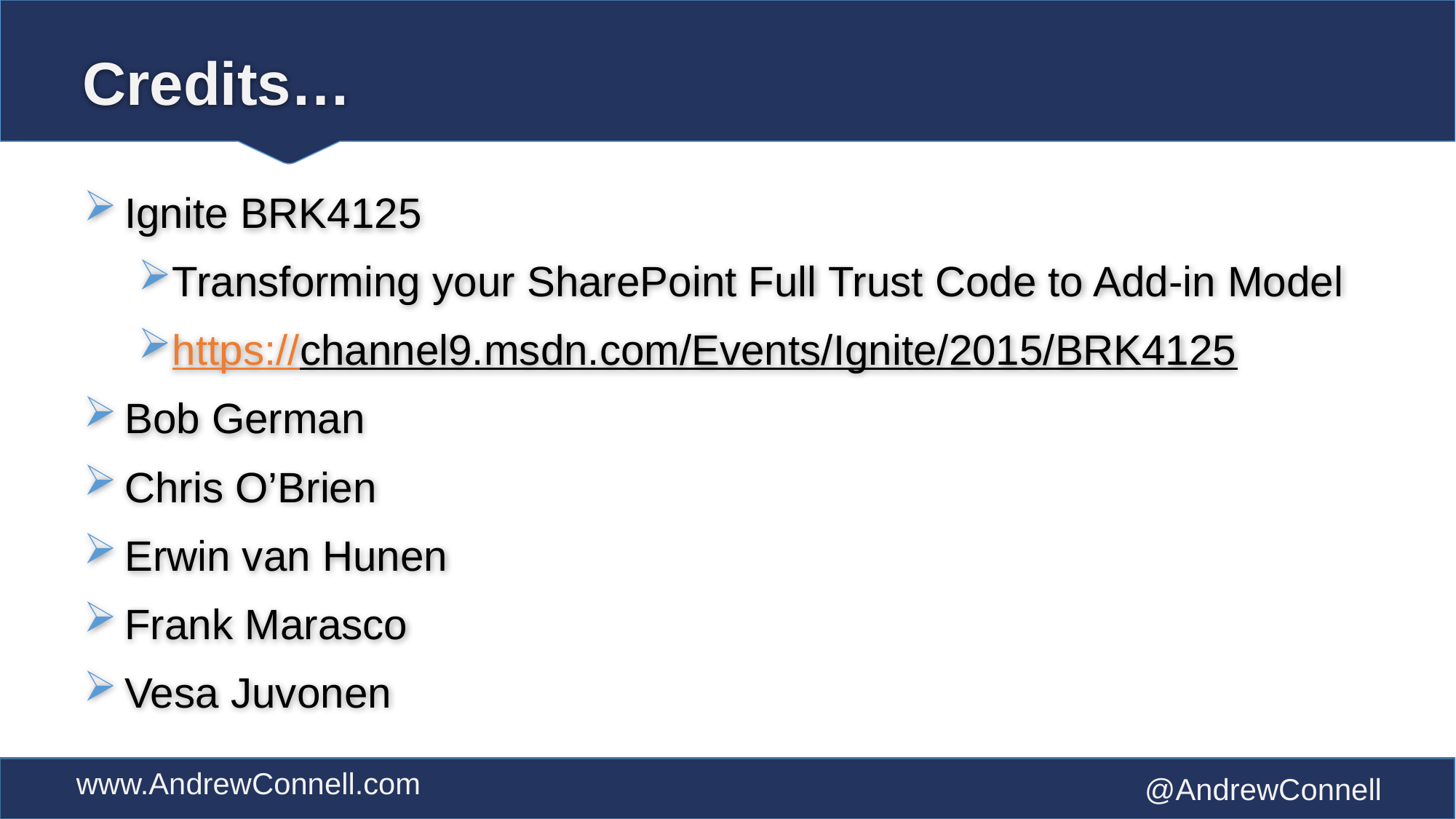

# Credits…
Ignite BRK4125
Transforming your SharePoint Full Trust Code to Add-in Model
https://channel9.msdn.com/Events/Ignite/2015/BRK4125
Bob German
Chris O’Brien
Erwin van Hunen
Frank Marasco
Vesa Juvonen